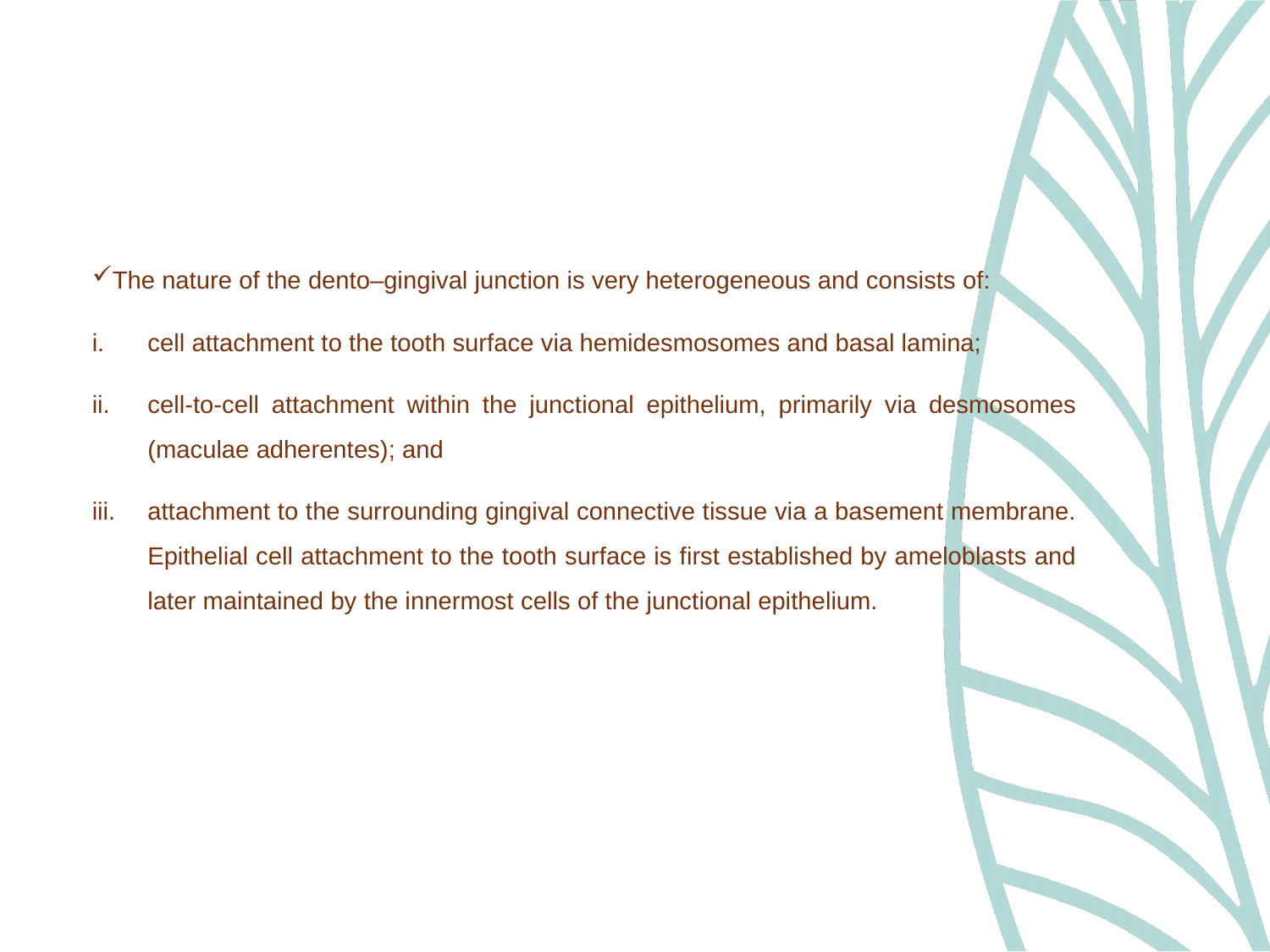

The nature of the dento–gingival junction is very heterogeneous and consists of:
cell attachment to the tooth surface via hemidesmosomes and basal lamina;
cell-to-cell attachment within the junctional epithelium, primarily via desmosomes (maculae adherentes); and
attachment to the surrounding gingival connective tissue via a basement membrane. Epithelial cell attachment to the tooth surface is first established by ameloblasts and later maintained by the innermost cells of the junctional epithelium.